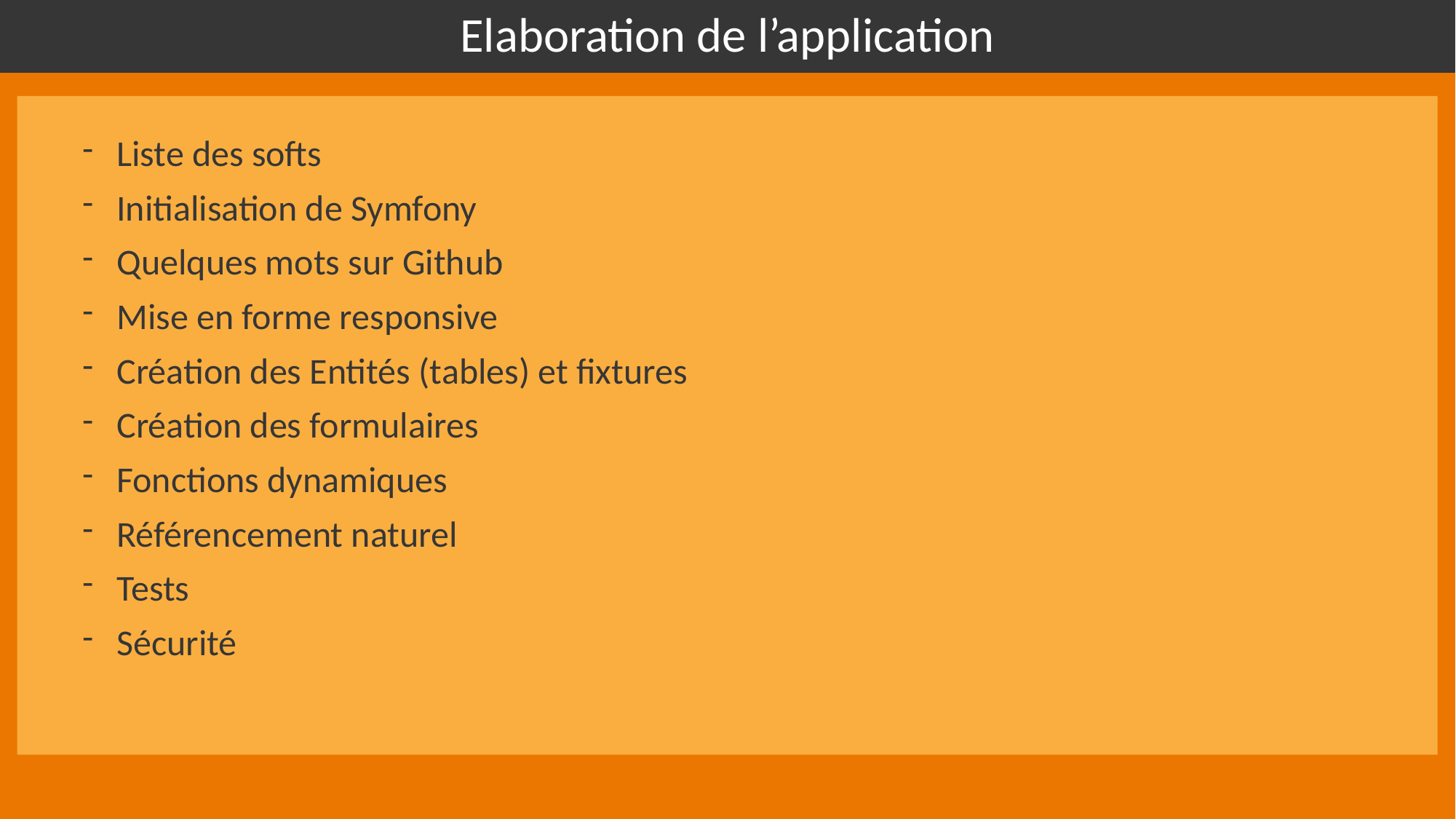

# Elaboration de l’application
Liste des softs
Initialisation de Symfony
Quelques mots sur Github
Mise en forme responsive
Création des Entités (tables) et fixtures
Création des formulaires
Fonctions dynamiques
Référencement naturel
Tests
Sécurité